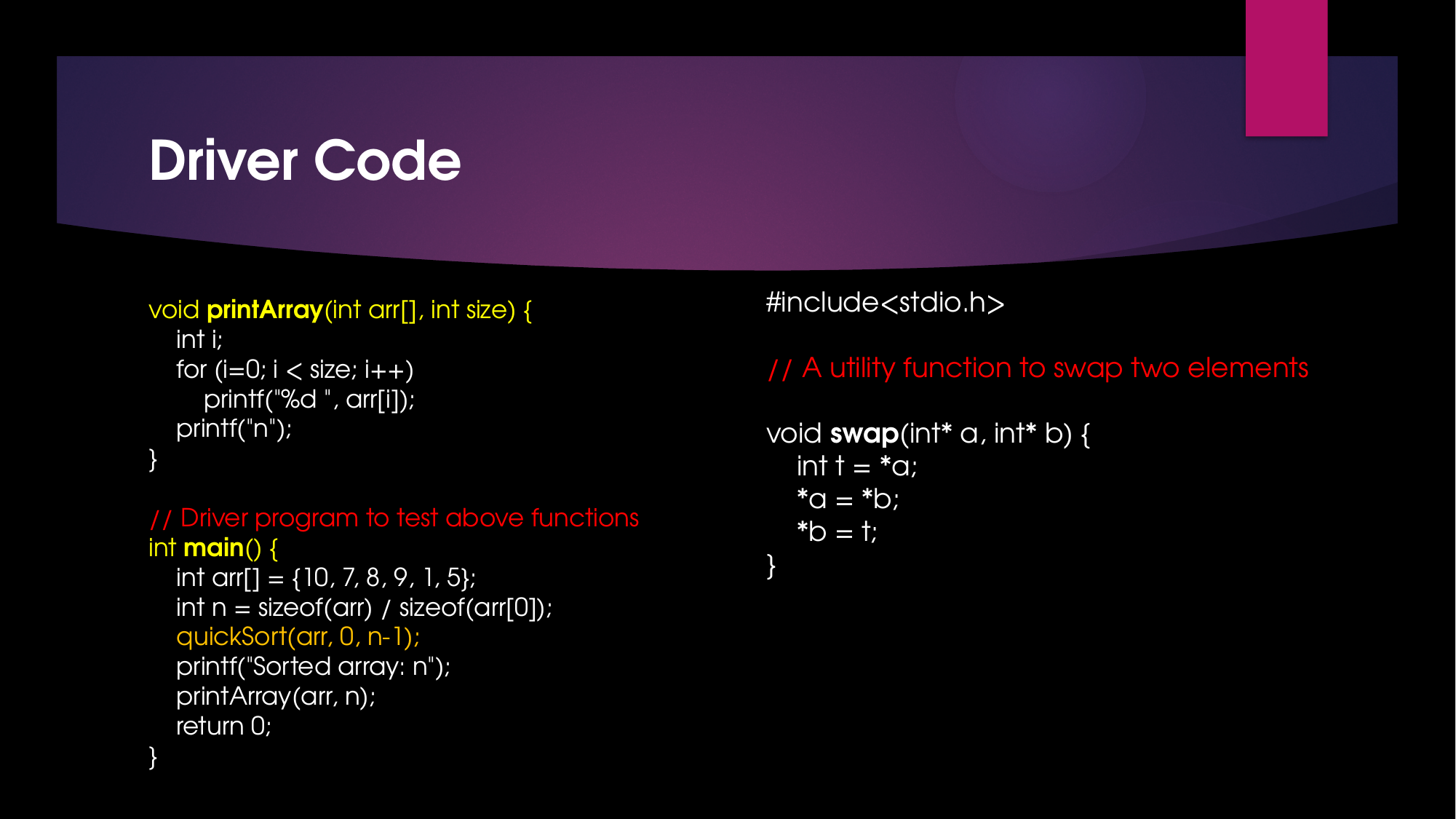

# Driver Code

void printArray(int arr[], int size) {
    int i;
    for (i=0; i < size; i++)
        printf("%d ", arr[i]);
    printf("n");
}

// Driver program to test above functions
int main() {
    int arr[] = {10, 7, 8, 9, 1, 5};
    int n = sizeof(arr) / sizeof(arr[0]);
    quickSort(arr, 0, n-1);
    printf("Sorted array: n");
    printArray(arr, n);
    return 0;
}
#include<stdio.h>

// A utility function to swap two elements

void swap(int* a, int* b) {
    int t = *a;
    *a = *b;
    *b = t;
}